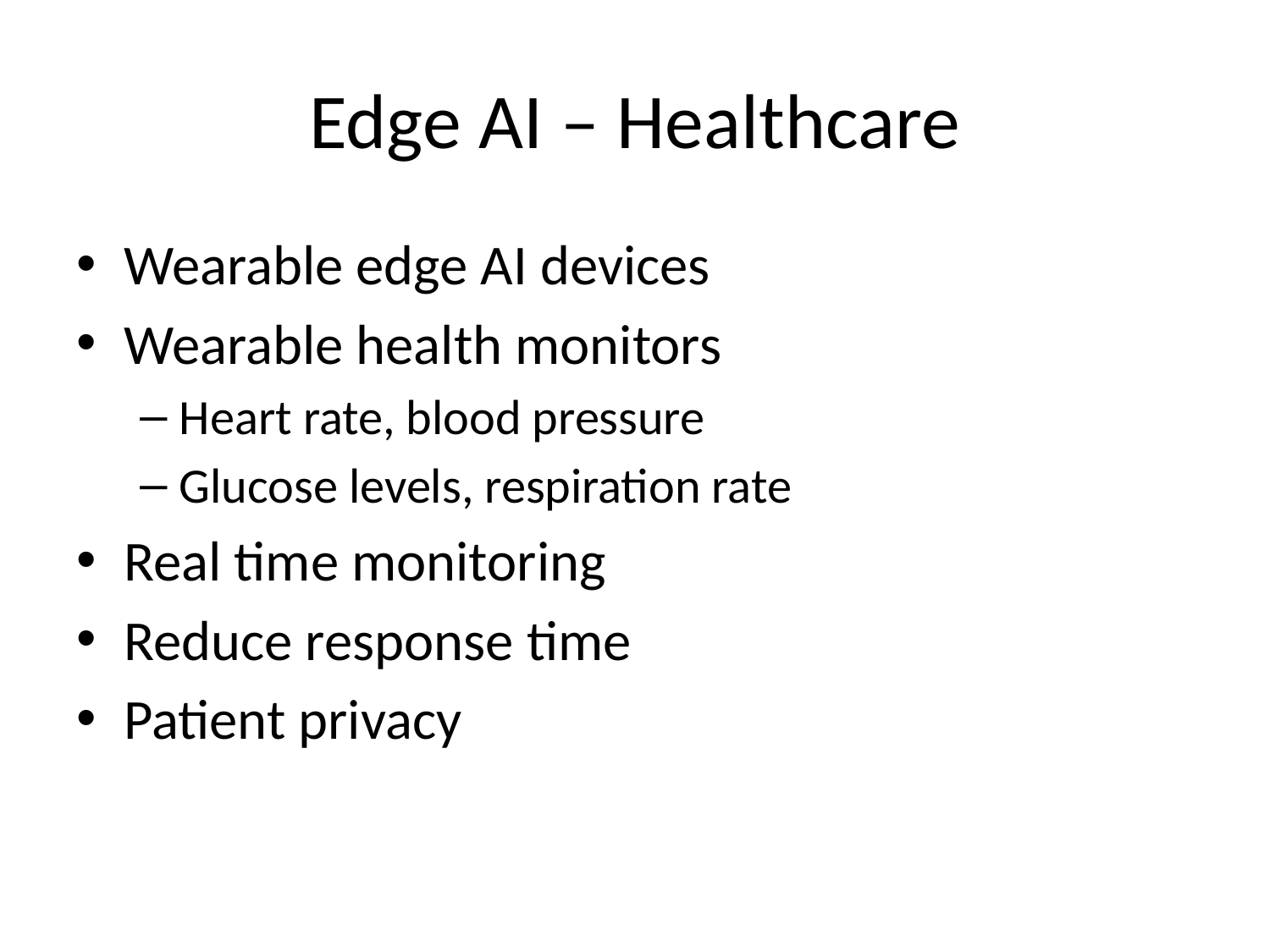

# Edge AI – Healthcare
Wearable edge AI devices
Wearable health monitors
Heart rate, blood pressure
Glucose levels, respiration rate
Real time monitoring
Reduce response time
Patient privacy